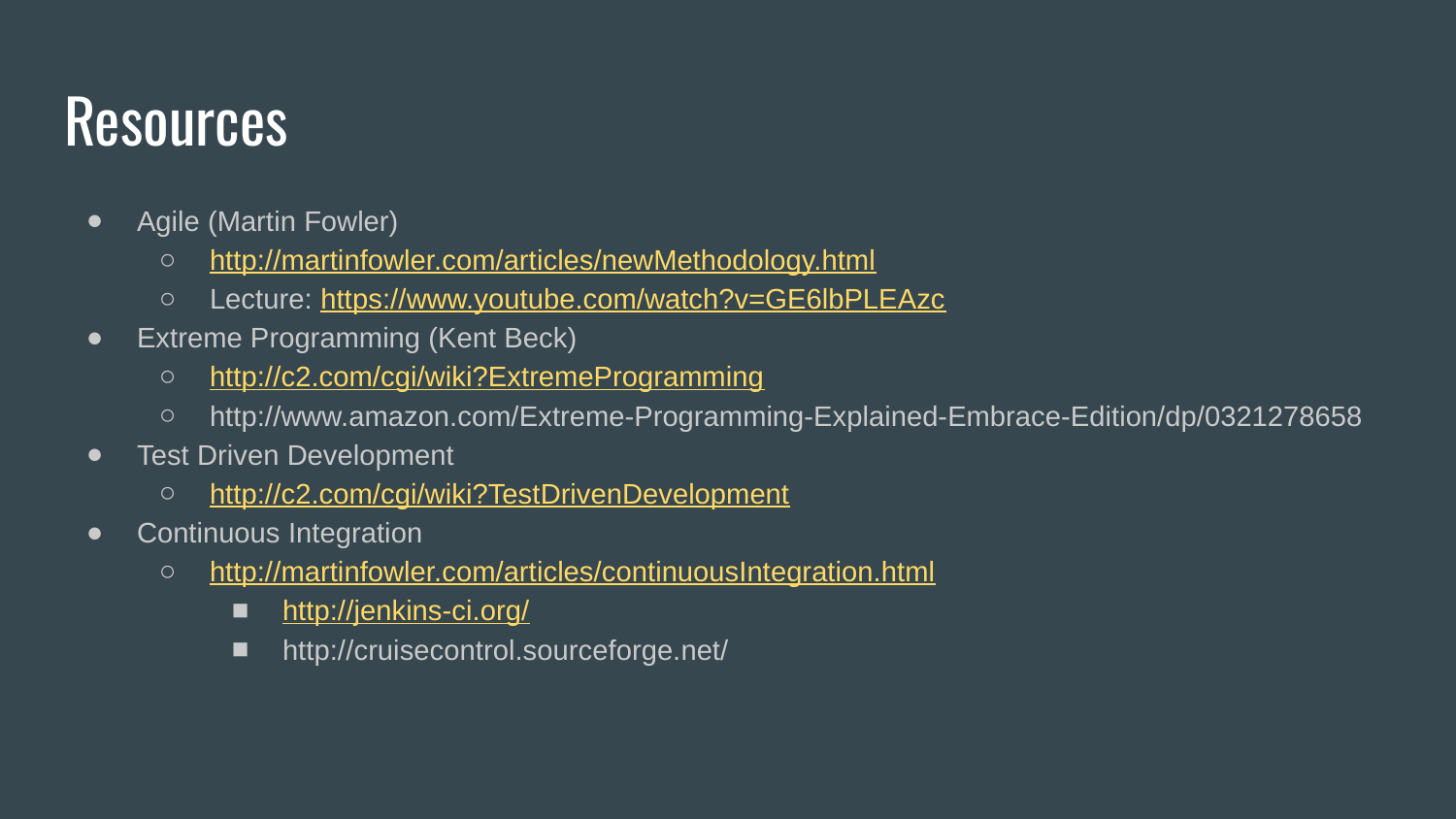

# Resources
Agile (Martin Fowler)
http://martinfowler.com/articles/newMethodology.html
Lecture: https://www.youtube.com/watch?v=GE6lbPLEAzc
Extreme Programming (Kent Beck)
http://c2.com/cgi/wiki?ExtremeProgramming
http://www.amazon.com/Extreme-Programming-Explained-Embrace-Edition/dp/0321278658
Test Driven Development
http://c2.com/cgi/wiki?TestDrivenDevelopment
Continuous Integration
http://martinfowler.com/articles/continuousIntegration.html
http://jenkins-ci.org/
http://cruisecontrol.sourceforge.net/